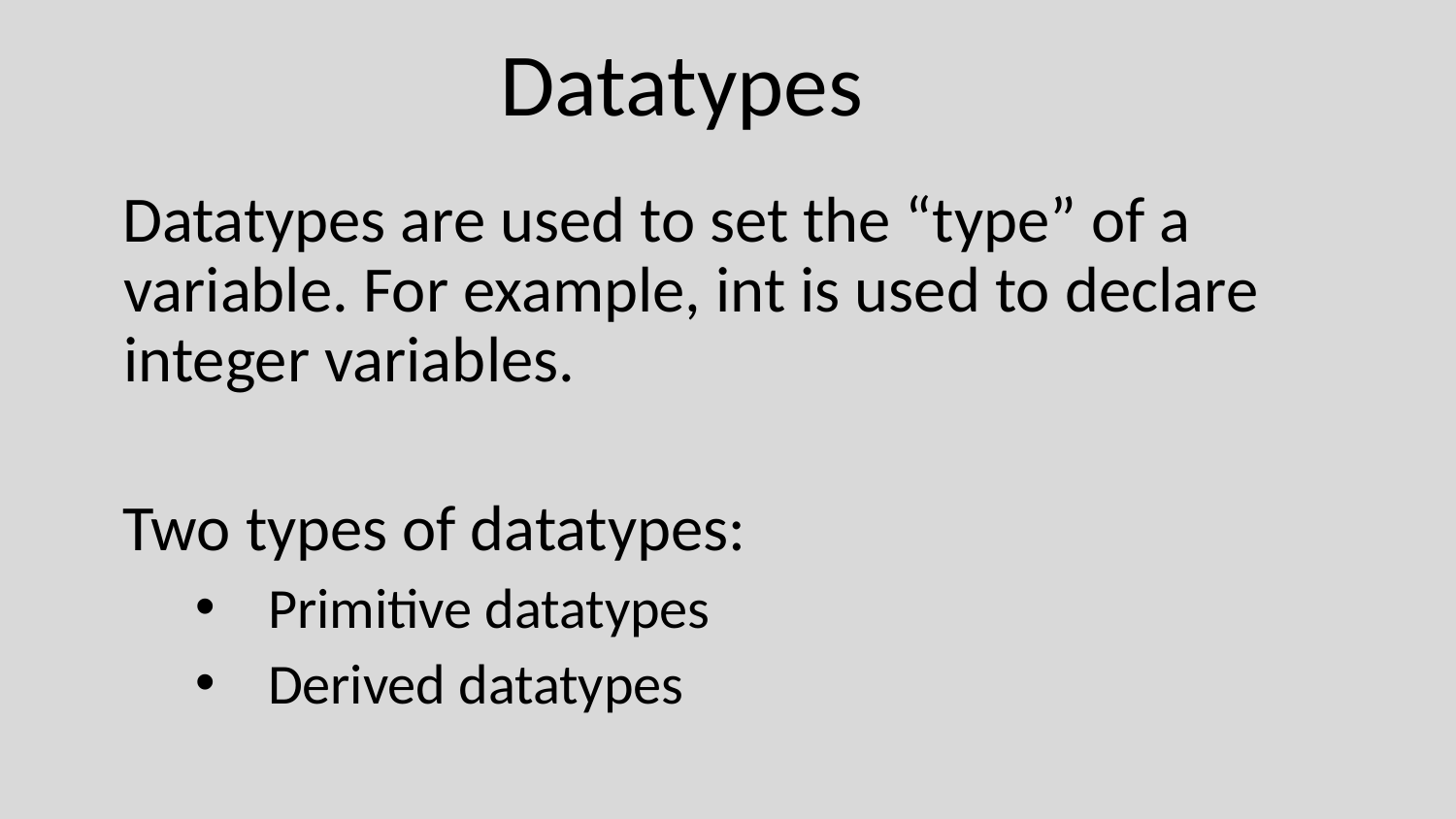

# Datatypes
Datatypes are used to set the “type” of a variable. For example, int is used to declare integer variables.

Two types of datatypes:
Primitive datatypes
Derived datatypes